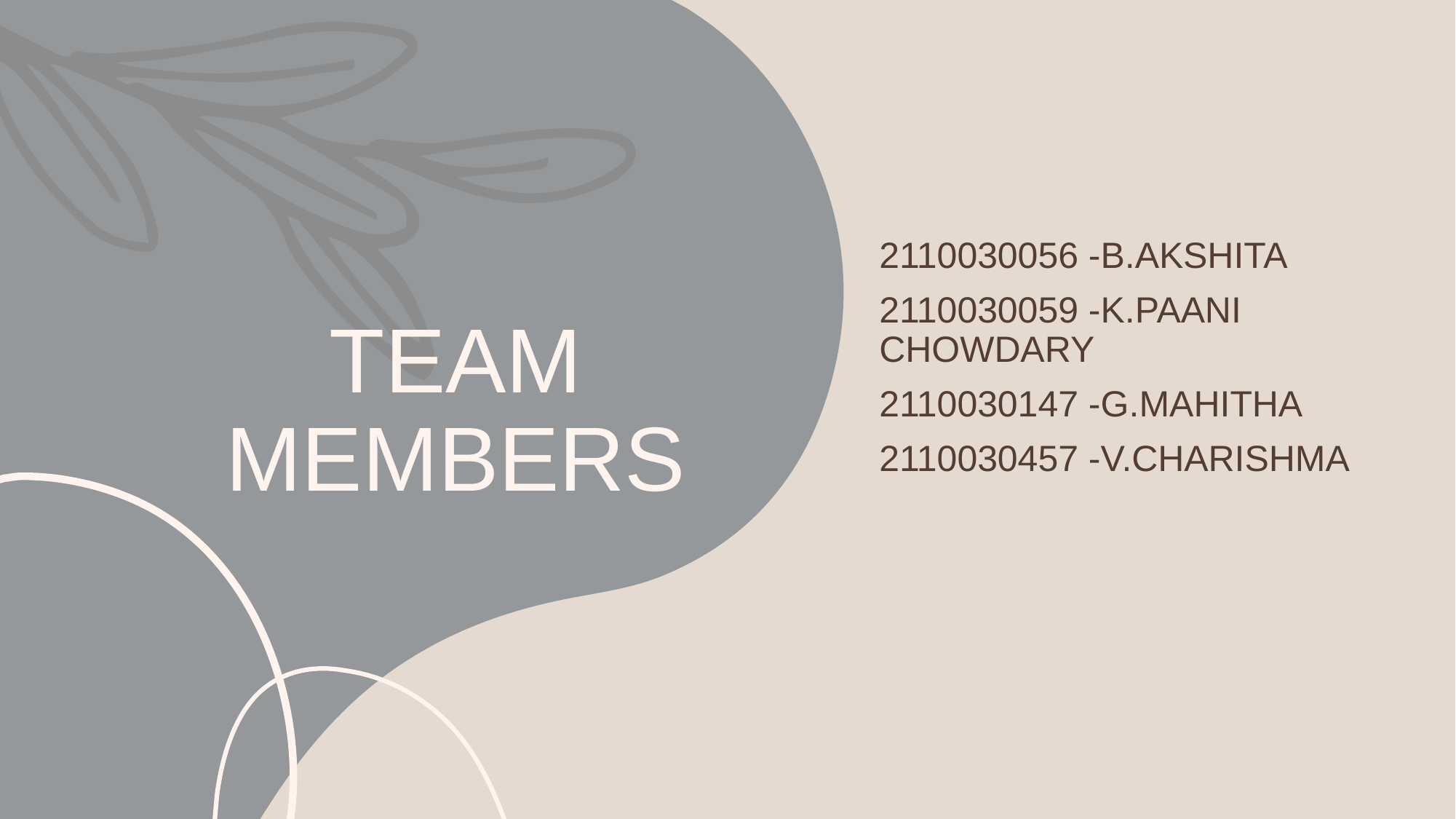

2110030056 -B.Akshita
2110030059 -K.PAANI chowdary
2110030147 -G.MAHITHA
2110030457 -V.CHARISHMA

# TEAM MEMBERS